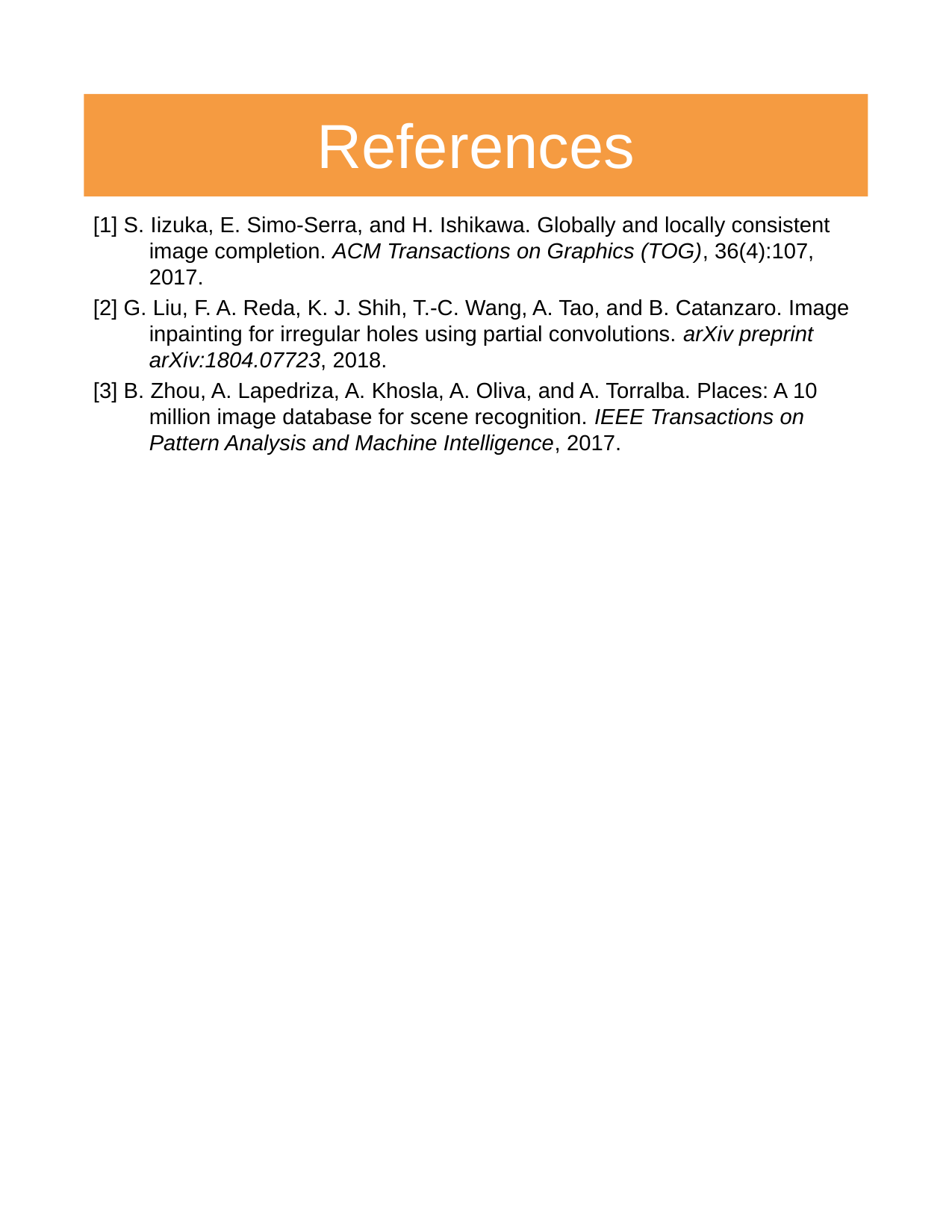

References
[1] S. Iizuka, E. Simo-Serra, and H. Ishikawa. Globally and locally consistent image completion. ACM Transactions on Graphics (TOG), 36(4):107, 2017.
[2] G. Liu, F. A. Reda, K. J. Shih, T.-C. Wang, A. Tao, and B. Catanzaro. Image inpainting for irregular holes using partial convolutions. arXiv preprint arXiv:1804.07723, 2018.
[3] B. Zhou, A. Lapedriza, A. Khosla, A. Oliva, and A. Torralba. Places: A 10 million image database for scene recognition. IEEE Transactions on Pattern Analysis and Machine Intelligence, 2017.